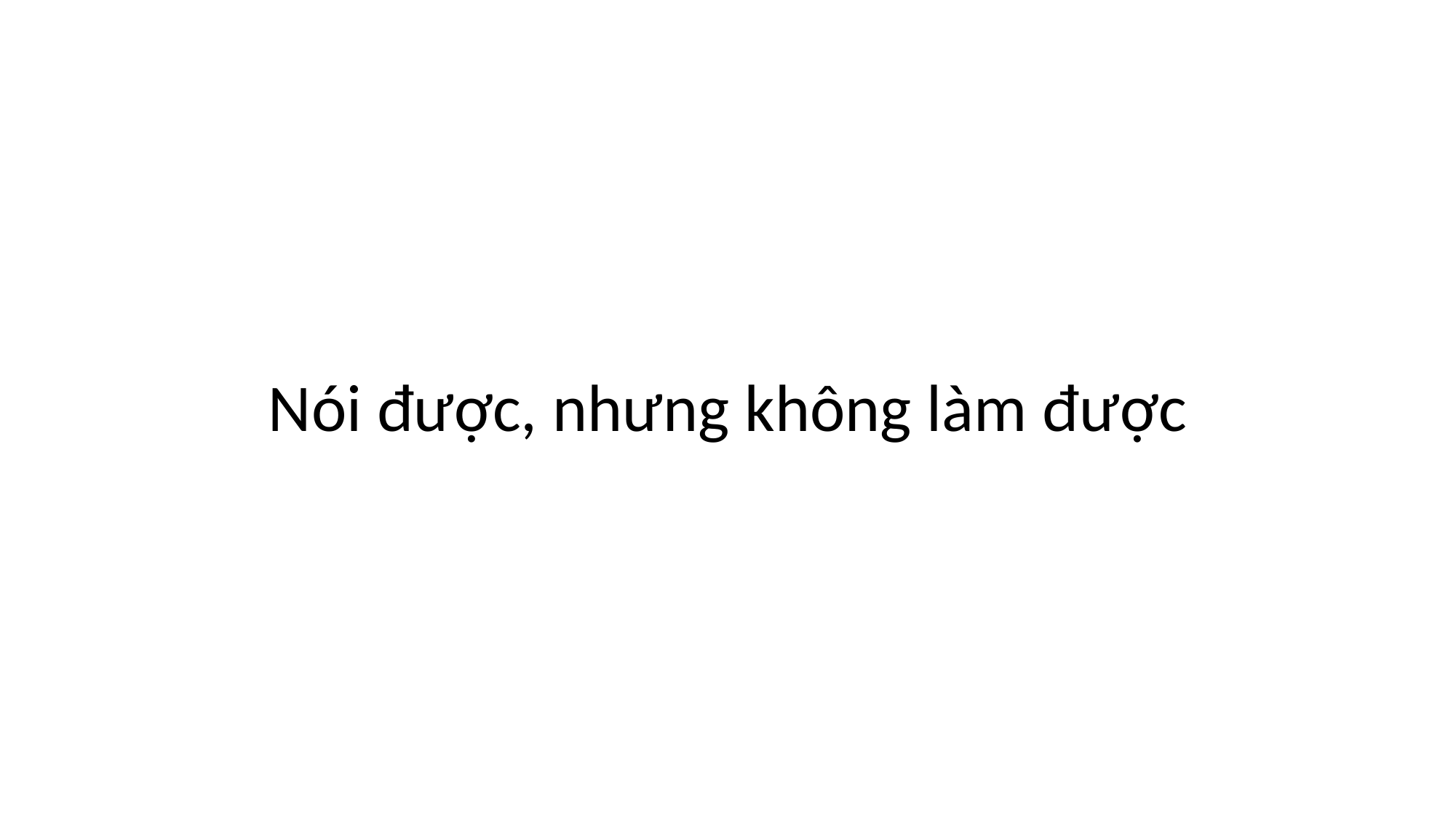

# Nói được, nhưng không làm được